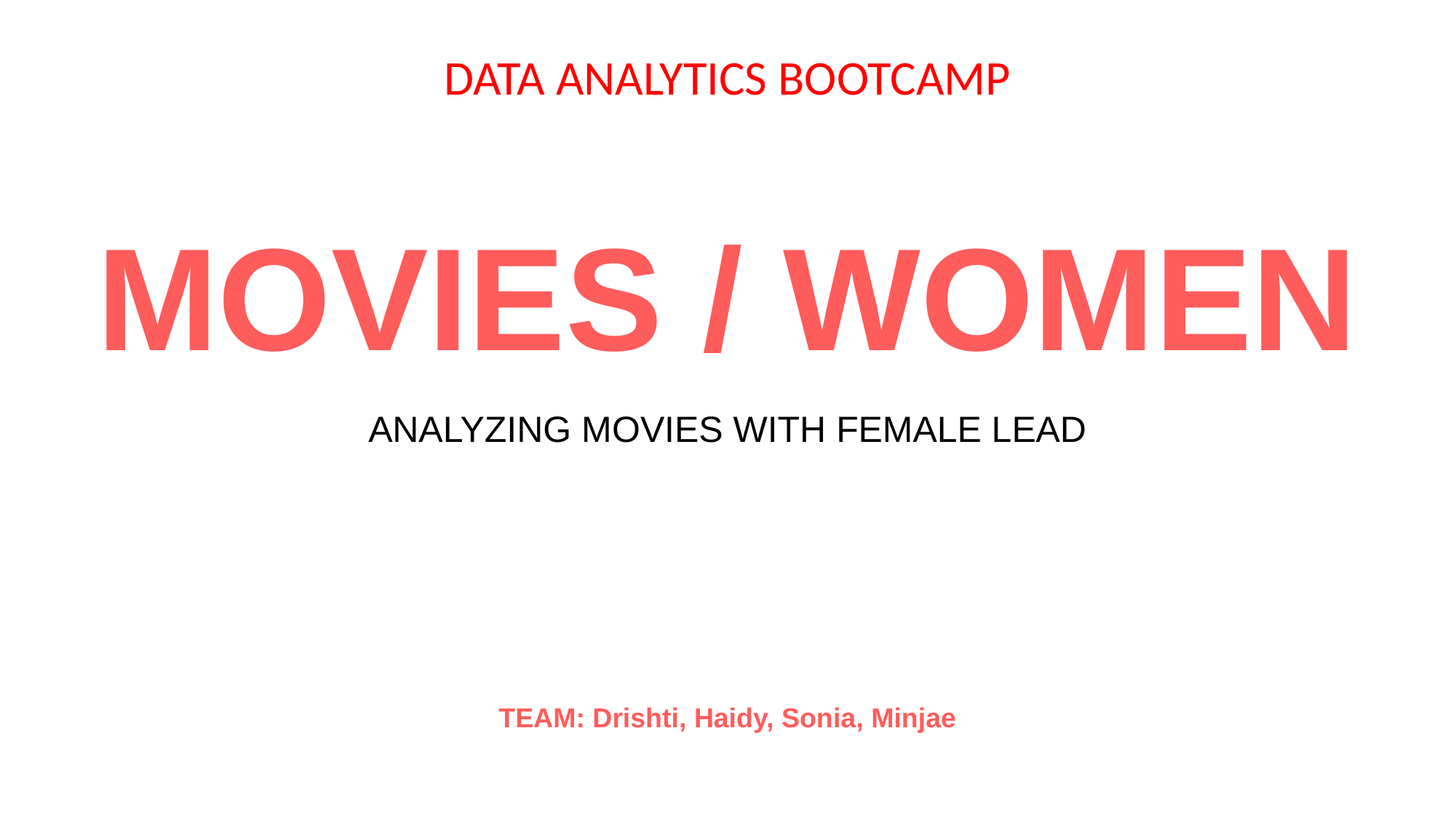

# DATA ANALYTICS BOOTCAMP
MOVIES / WOMEN
ANALYZING MOVIES WITH FEMALE LEAD
TEAM: Drishti, Haidy, Sonia, Minjae